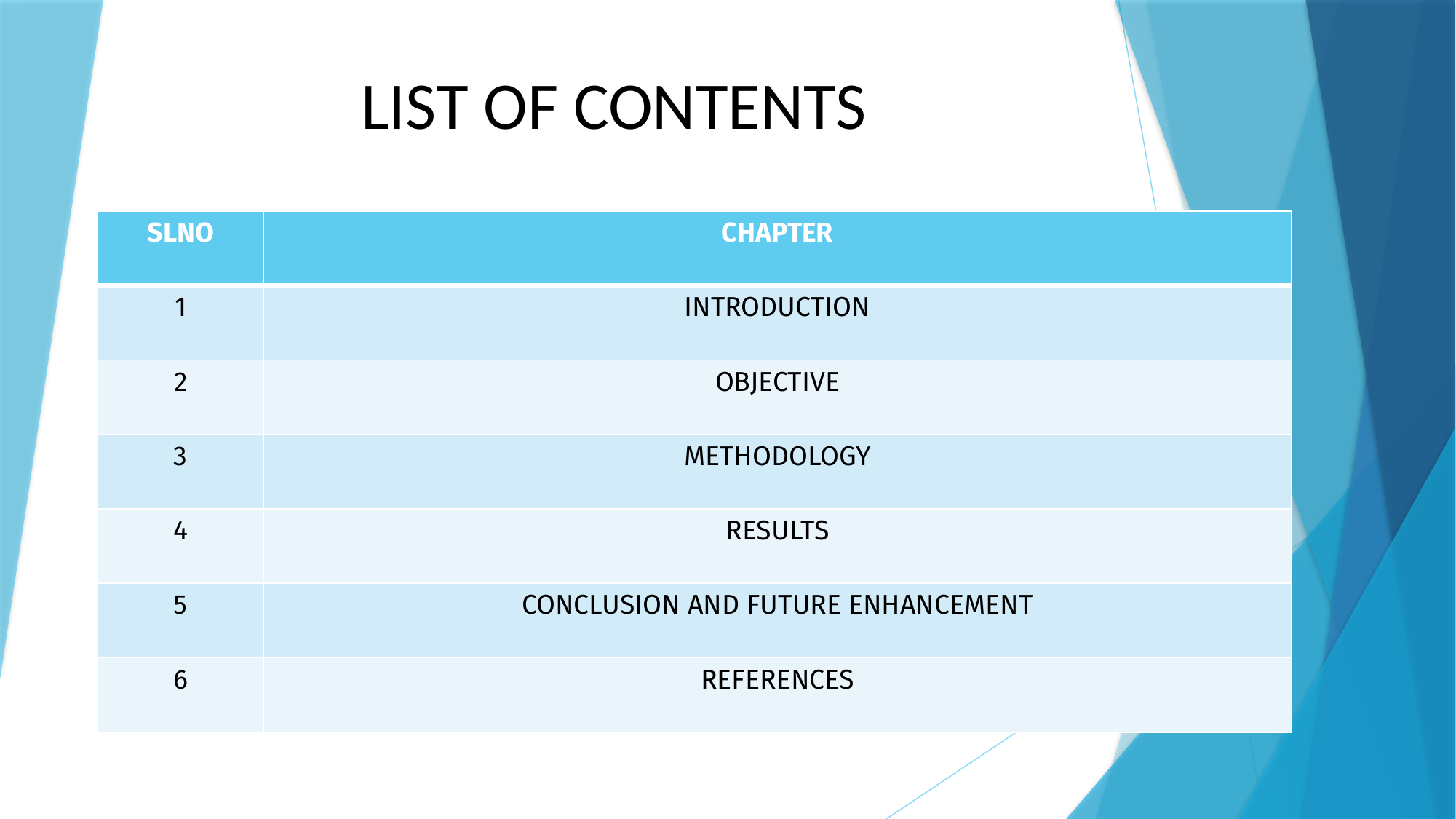

# LIST OF CONTENTS

| SLNO | CHAPTER |
| --- | --- |
| 1 | INTRODUCTION |
| 2 | OBJECTIVE |
| 3 | METHODOLOGY |
| 4 | RESULTS |
| 5 | CONCLUSION AND FUTURE ENHANCEMENT |
| 6 | REFERENCES |